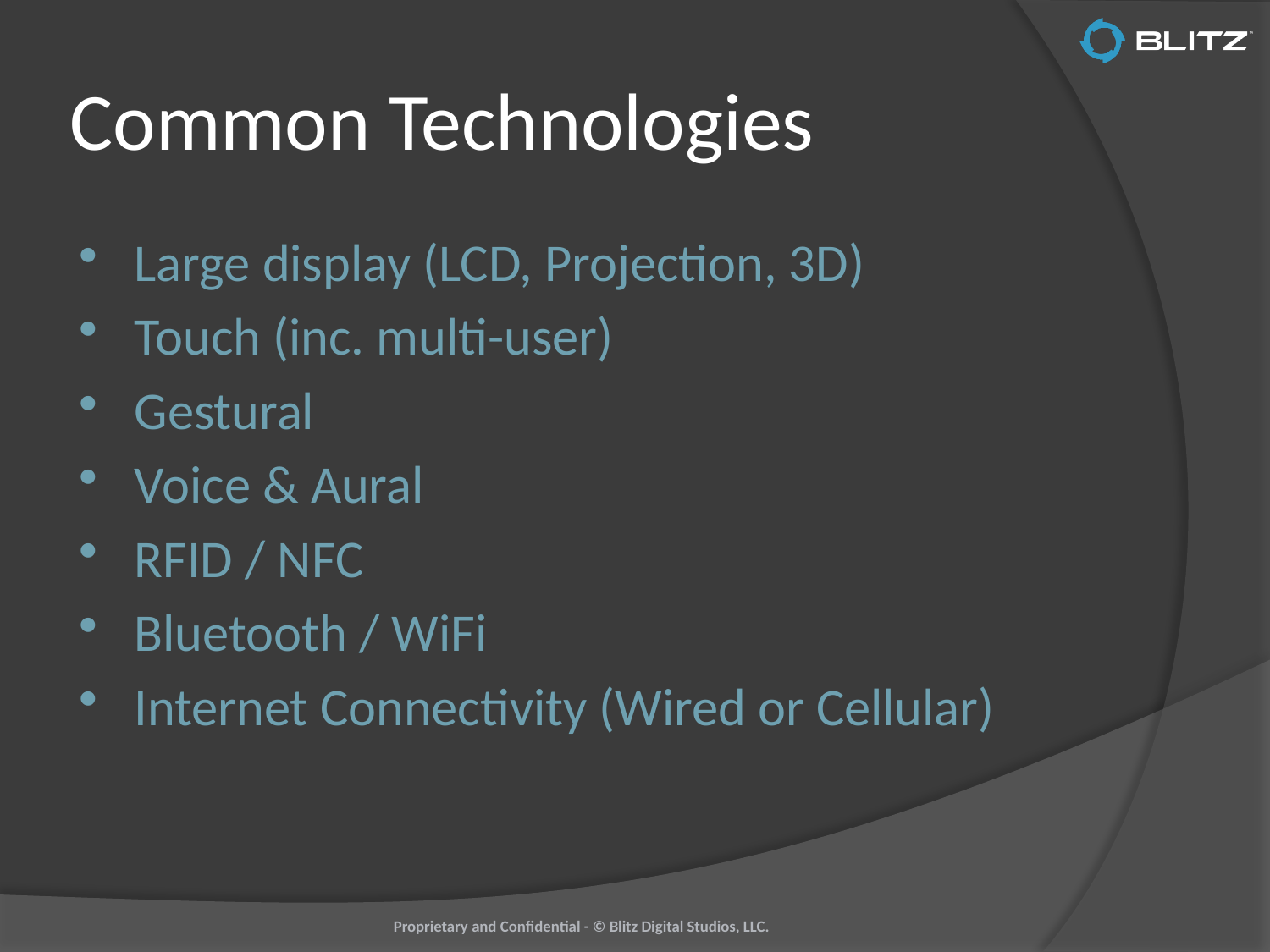

# Common Technologies
Large display (LCD, Projection, 3D)
Touch (inc. multi-user)
Gestural
Voice & Aural
RFID / NFC
Bluetooth / WiFi
Internet Connectivity (Wired or Cellular)